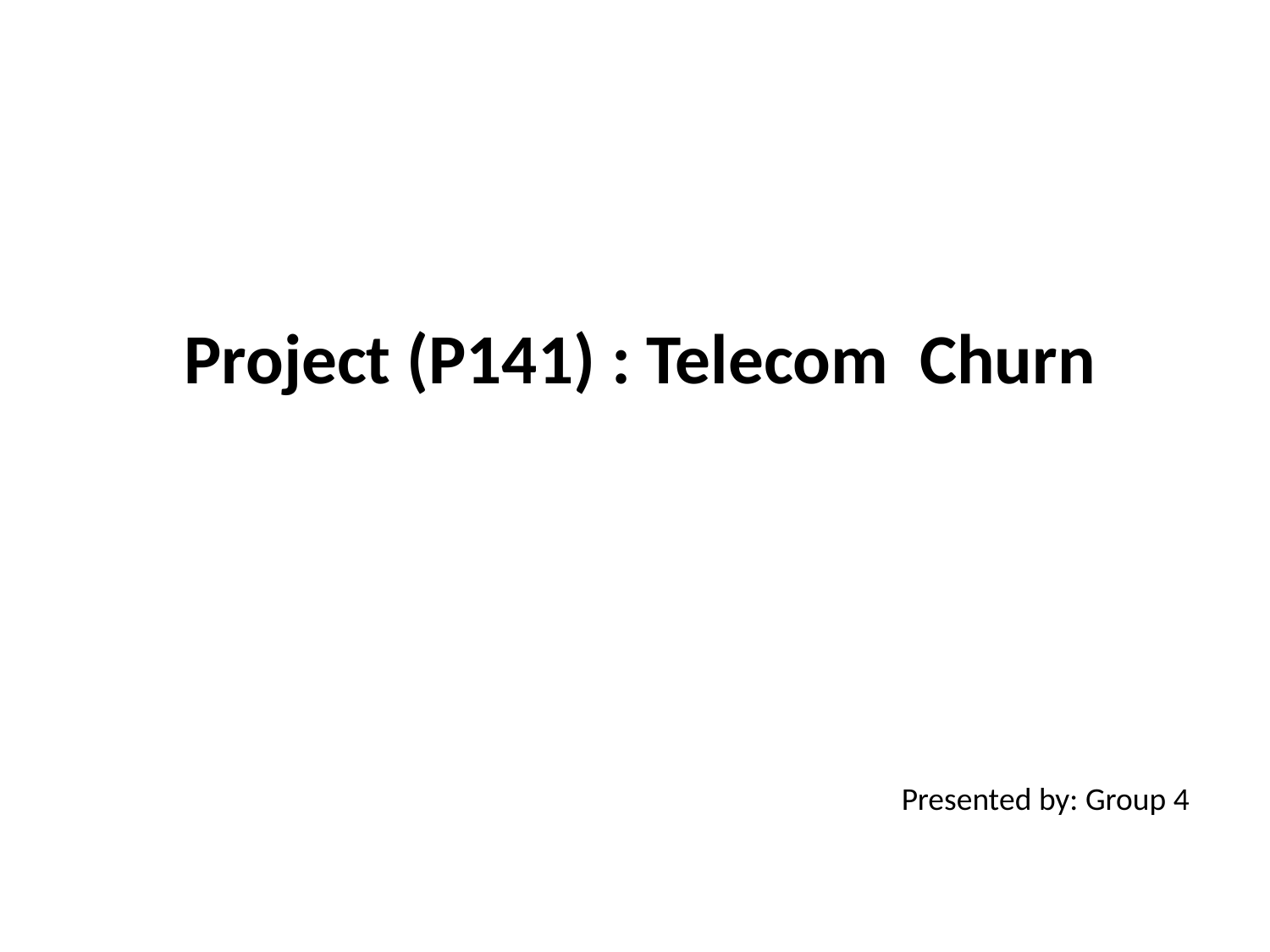

Project (P141) : Telecom  Churn
Presented by: Group 4